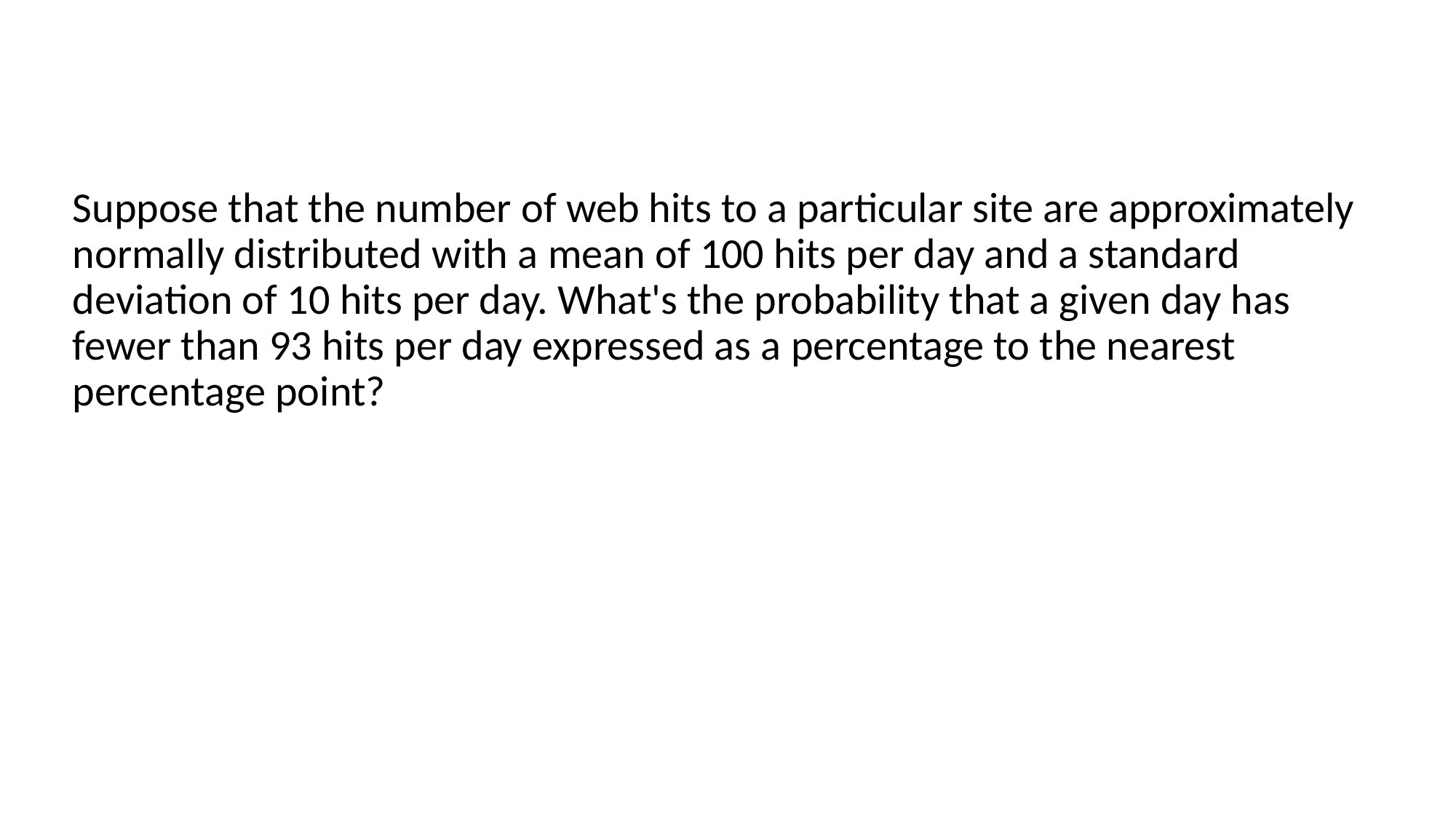

Suppose that the number of web hits to a particular site are approximately normally distributed with a mean of 100 hits per day and a standard deviation of 10 hits per day. What's the probability that a given day has fewer than 93 hits per day expressed as a percentage to the nearest percentage point?